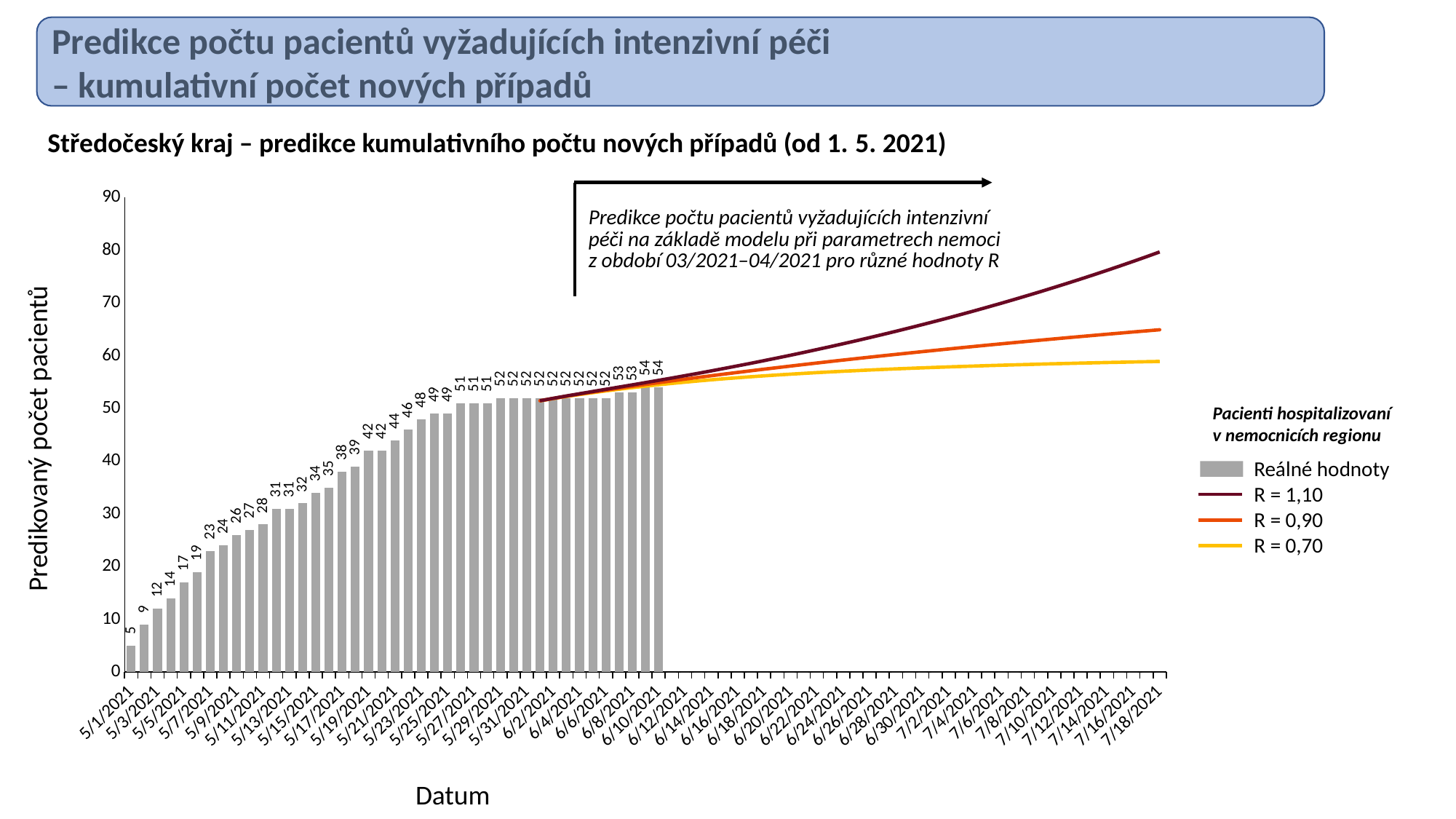

Predikce počtu pacientů vyžadujících intenzivní péči
– kumulativní počet nových případů
Středočeský kraj – predikce kumulativního počtu nových případů (od 1. 5. 2021)

### Chart

| Category |  |  |  |  |  |
|---|---|---|---|---|---|
| 44317 | 5.0 | None | None | None | None |
| 44318 | 9.0 | None | None | None | None |
| 44319 | 12.0 | None | None | None | None |
| 44320 | 14.0 | None | None | None | None |
| 44321 | 17.0 | None | None | None | None |
| 44322 | 19.0 | None | None | None | None |
| 44323 | 23.0 | None | None | None | None |
| 44324 | 24.0 | None | None | None | None |
| 44325 | 26.0 | None | None | None | None |
| 44326 | 27.0 | None | None | None | None |
| 44327 | 28.0 | None | None | None | None |
| 44328 | 31.0 | None | None | None | None |
| 44329 | 31.0 | None | None | None | None |
| 44330 | 32.0 | None | None | None | None |
| 44331 | 34.0 | None | None | None | None |
| 44332 | 35.0 | None | None | None | None |
| 44333 | 38.0 | None | None | None | None |
| 44334 | 39.0 | None | None | None | None |
| 44335 | 42.0 | None | None | None | None |
| 44336 | 42.0 | None | None | None | None |
| 44337 | 44.0 | None | None | None | None |
| 44338 | 46.0 | None | None | None | None |
| 44339 | 48.0 | None | None | None | None |
| 44340 | 49.0 | None | None | None | None |
| 44341 | 49.0 | None | None | None | None |
| 44342 | 51.0 | None | None | None | None |
| 44343 | 51.0 | None | None | None | None |
| 44344 | 51.0 | None | None | None | None |
| 44345 | 52.0 | None | None | None | None |
| 44346 | 52.0 | None | None | None | None |
| 44347 | 52.0 | None | None | None | None |
| 44348 | 52.0 | 51.45428077413731 | None | 51.46274260968921 | 51.47120444524094 |
| 44349 | 52.0 | 51.88232558784761 | None | 51.906421027292495 | 51.93075151772469 |
| 44350 | 52.0 | 52.284038878748625 | None | 52.329880996006914 | 52.37603985454597 |
| 44351 | 52.0 | 52.65744188243736 | None | 52.730357990972585 | 52.8034259895164 |
| 44352 | 52.0 | 53.00775153818668 | None | 53.11391956122287 | 53.221164329646605 |
| 44353 | 52.0 | 53.342135538873784 | None | 53.489075366898255 | 53.63953006778743 |
| 44354 | 53.0 | 53.65874866668019 | None | 53.85552545844479 | 54.060356299191525 |
| 44355 | 53.0 | 53.956728564842926 | None | 54.21266012440641 | 54.48418086799071 |
| 44356 | 54.0 | 54.23964656770974 | None | 54.56314803868959 | 54.91237830714037 |
| 44357 | 54.0 | 54.50732649299103 | None | 54.90645462590843 | 55.34424499544214 |
| 44358 | 0.0 | 54.75834768352173 | None | 55.240735166874124 | 55.77898097397762 |
| 44359 | 0.0 | 54.99774988784957 | None | 55.571292367260945 | 56.22305085310031 |
| 44360 | 0.0 | 55.22431698778726 | None | 55.89692473007806 | 56.676142986052504 |
| 44361 | 0.0 | 55.44006972090905 | None | 56.21897756898609 | 57.13915534398602 |
| 44362 | 0.0 | 55.64397330606143 | None | 56.53585533557265 | 57.610569322714255 |
| 44363 | 0.0 | 55.837046266067055 | None | 56.84764993081264 | 58.089992001611016 |
| 44364 | 0.0 | 56.0195429821549 | None | 57.15428147000343 | 58.57819732417685 |
| 44365 | 0.0 | 56.191967797875094 | None | 57.456109214095704 | 59.07579962447503 |
| 44366 | 0.0 | 56.35586649874132 | None | 57.75399609246982 | 59.58391838754645 |
| 44367 | 0.0 | 56.5118251015746 | None | 58.04815742856855 | 60.10297325145644 |
| 44368 | 0.0 | 56.659907822106206 | None | 58.33854041909987 | 60.632352349215395 |
| 44369 | 0.0 | 56.80067079778913 | None | 58.62496274985821 | 61.17194369143398 |
| 44370 | 0.0 | 56.9346281694377 | None | 58.90753659483768 | 61.722550823396375 |
| 44371 | 0.0 | 57.06200006595495 | None | 59.18641440632722 | 62.28456355851166 |
| 44372 | 0.0 | 57.1831722748101 | None | 59.46155004187894 | 62.857911756370385 |
| 44373 | 0.0 | 57.298631204740076 | None | 59.73317082006001 | 63.44267563871101 |
| 44374 | 0.0 | 57.408799075464785 | None | 60.0012803248376 | 64.03932224390756 |
| 44375 | 0.0 | 57.513843359997914 | None | 60.26599684674067 | 64.64787517041466 |
| 44376 | 0.0 | 57.61436264996375 | None | 60.527286884980214 | 65.26839868535701 |
| 44377 | 0.0 | 57.71046217413644 | None | 60.78543863064979 | 65.90170643489114 |
| 44378 | 0.0 | 57.802331863120756 | None | 61.04032085530632 | 66.5474303226539 |
| 44379 | 0.0 | 57.89023988562075 | None | 61.29202964457853 | 67.20616195076263 |
| 44380 | 0.0 | 57.97460200636879 | None | 61.54059932747907 | 67.87790485993258 |
| 44381 | 0.0 | 58.05541873078305 | None | 61.78606584524704 | 68.56300531409667 |
| 44382 | 0.0 | 58.13306847701625 | None | 62.028696071808604 | 69.2616495363574 |
| 44383 | 0.0 | 58.20772710108242 | None | 62.268361442686896 | 69.97426727900177 |
| 44384 | 0.0 | 58.27979591910318 | None | 62.505071792523594 | 70.70085340194859 |
| 44385 | 0.0 | 58.3490347213594 | None | 62.7390848218823 | 71.44178500057815 |
| 44386 | 0.0 | 58.4159558766602 | None | 62.970257071162266 | 72.19702786865818 |
| 44387 | 0.0 | 58.480507699013245 | None | 63.19882433052587 | 72.96714810378556 |
| 44388 | 0.0 | 58.54279202667684 | None | 63.42464288224959 | 73.75239405819289 |
| 44389 | 0.0 | 58.6031158316464 | None | 63.64793562227541 | 74.5527713456932 |
| 44390 | 0.0 | 58.66140852545376 | None | 63.8685380764253 | 75.36884309270383 |
| 44391 | 0.0 | 58.71815680643871 | None | 64.08668107456738 | 76.20089477266568 |
| 44392 | 0.0 | 58.773108263115404 | None | 64.30242479667957 | 77.04890707442408 |
| 44393 | 0.0 | 58.82649810216797 | None | 64.51559233108838 | 77.91325984538639 |
| 44394 | 0.0 | 58.87818008052533 | None | 64.72662028495564 | 78.79439635537686 |
| 44395 | 0.0 | 58.92862743877242 | None | 64.93518247957269 | 79.69257090501661 |
|  | None | None | None | None | None |
|  | None | None | None | None | None |
|  | None | None | None | None | None |
|  | None | None | None | None | None |
|  | None | None | None | None | None |
|  | None | None | None | None | None |
|  | None | None | None | None | None |
|  | None | None | None | None | None |
|  | None | None | None | None | None |
|  | None | None | None | None | None |
|  | None | None | None | None | None |
|  | None | None | None | None | None |
|  | None | None | None | None | None |
|  | None | None | None | None | None |
|  | None | None | None | None | None |
|  | None | None | None | None | None |
|  | None | None | None | None | None |
|  | None | None | None | None | None |
|  | None | None | None | None | None |
|  | None | None | None | None | None |
|  | None | None | None | None | None |
|  | None | None | None | None | None |
|  | None | None | None | None | None |
|  | None | None | None | None | None |
|  | None | None | None | None | None |
|  | None | None | None | None | None |
|  | None | None | None | None | None |
|  | None | None | None | None | None |
|  | None | None | None | None | None |
|  | None | None | None | None | None |
|  | None | None | None | None | None |
|  | None | None | None | None | None |
|  | None | None | None | None | None |
|  | None | None | None | None | None |
|  | None | None | None | None | None |
|  | None | None | None | None | None |
|  | None | None | None | None | None |
|  | None | None | None | None | None |
|  | None | None | None | None | None |
|  | None | None | None | None | None |
|  | None | None | None | None | None |
|  | None | None | None | None | None |
|  | None | None | None | None | None |
|  | None | None | None | None | None |
|  | None | None | None | None | None |
|  | None | None | None | None | None |
|  | None | None | None | None | None |
|  | None | None | None | None | None |
|  | None | None | None | None | None |
|  | None | None | None | None | None |
|  | None | None | None | None | None |
|  | None | None | None | None | None |
|  | None | None | None | None | None |
|  | None | None | None | None | None |
|  | None | None | None | None | None |
|  | None | None | None | None | None |
|  | None | None | None | None | None |
|  | None | None | None | None | None |
|  | None | None | None | None | None |
|  | None | None | None | None | None |
|  | None | None | None | None | None |
|  | None | None | None | None | None |
|  | None | None | None | None | None |
|  | None | None | None | None | None |
|  | None | None | None | None | None |
|  | None | None | None | None | None |
|  | None | None | None | None | None |
|  | None | None | None | None | None |
|  | None | None | None | None | None |
|  | None | None | None | None | None |
|  | None | None | None | None | None |
|  | None | None | None | None | None |
|  | None | None | None | None | None |
|  | None | None | None | None | None |
|  | None | None | None | None | None |
|  | None | None | None | None | None |
|  | None | None | None | None | None |
|  | None | None | None | None | None |
|  | None | None | None | None | None |
|  | None | None | None | None | None |
|  | None | None | None | None | None |
|  | None | None | None | None | None |
|  | None | None | None | None | None |
|  | None | None | None | None | None |
|  | None | None | None | None | None |
|  | None | None | None | None | None |
|  | None | None | None | None | None |
|  | None | None | None | None | None |
|  | None | None | None | None | None |
|  | None | None | None | None | None |
|  | None | None | None | None | None |
|  | None | None | None | None | None |
|  | None | None | None | None | None |
|  | None | None | None | None | None |
|  | None | None | None | None | None |
|  | None | None | None | None | None |
|  | None | None | None | None | None |
|  | None | None | None | None | None |
|  | None | None | None | None | None |
|  | None | None | None | None | None |
|  | None | None | None | None | None |
|  | None | None | None | None | None |
| Predikce počtu pacientů vyžadujících intenzivní péči na základě modelu při parametrech nemoci z období 03/2021–04/2021 pro různé hodnoty R |
| --- |
Pacienti hospitalizovaní v nemocnicích regionu
Predikovaný počet pacientů
Reálné hodnoty
R = 1,10
R = 0,90
R = 0,70

Datum